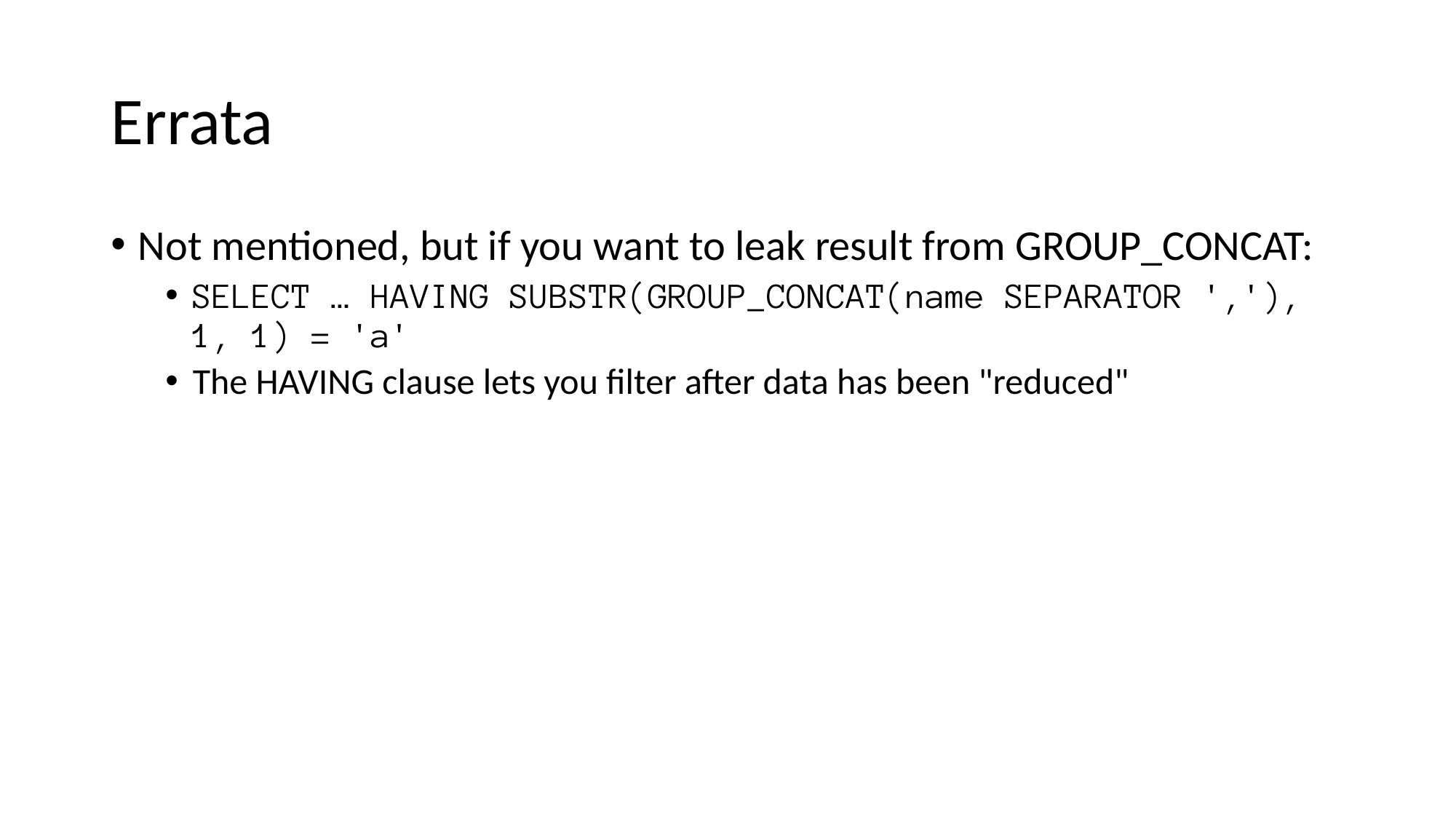

# Errata
Not mentioned, but if you want to leak result from GROUP_CONCAT:
SELECT … HAVING SUBSTR(GROUP_CONCAT(name SEPARATOR ','), 1, 1) = 'a'
The HAVING clause lets you filter after data has been "reduced"